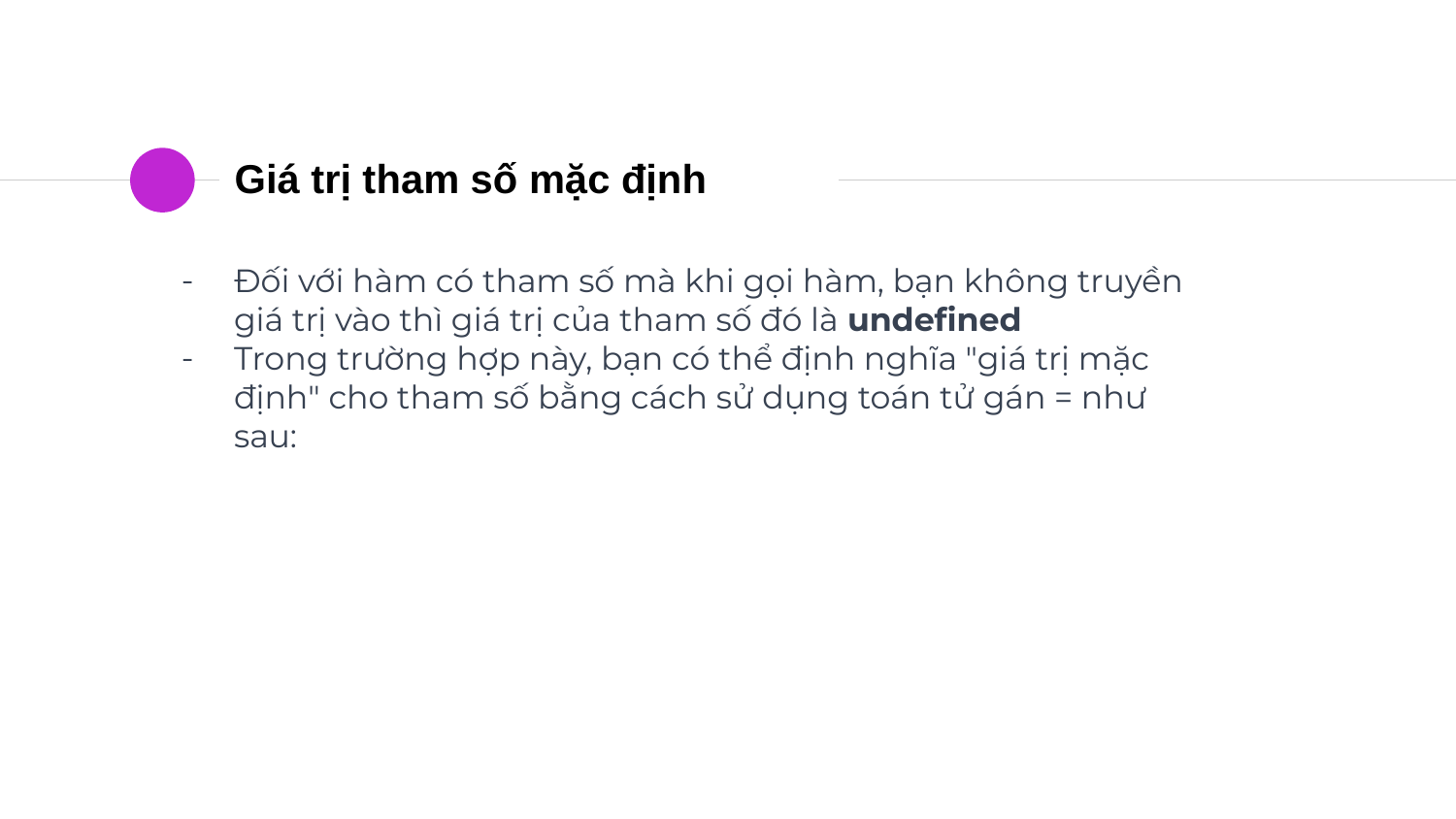

# Giá trị tham số mặc định
Đối với hàm có tham số mà khi gọi hàm, bạn không truyền giá trị vào thì giá trị của tham số đó là undefined
Trong trường hợp này, bạn có thể định nghĩa "giá trị mặc định" cho tham số bằng cách sử dụng toán tử gán = như sau: